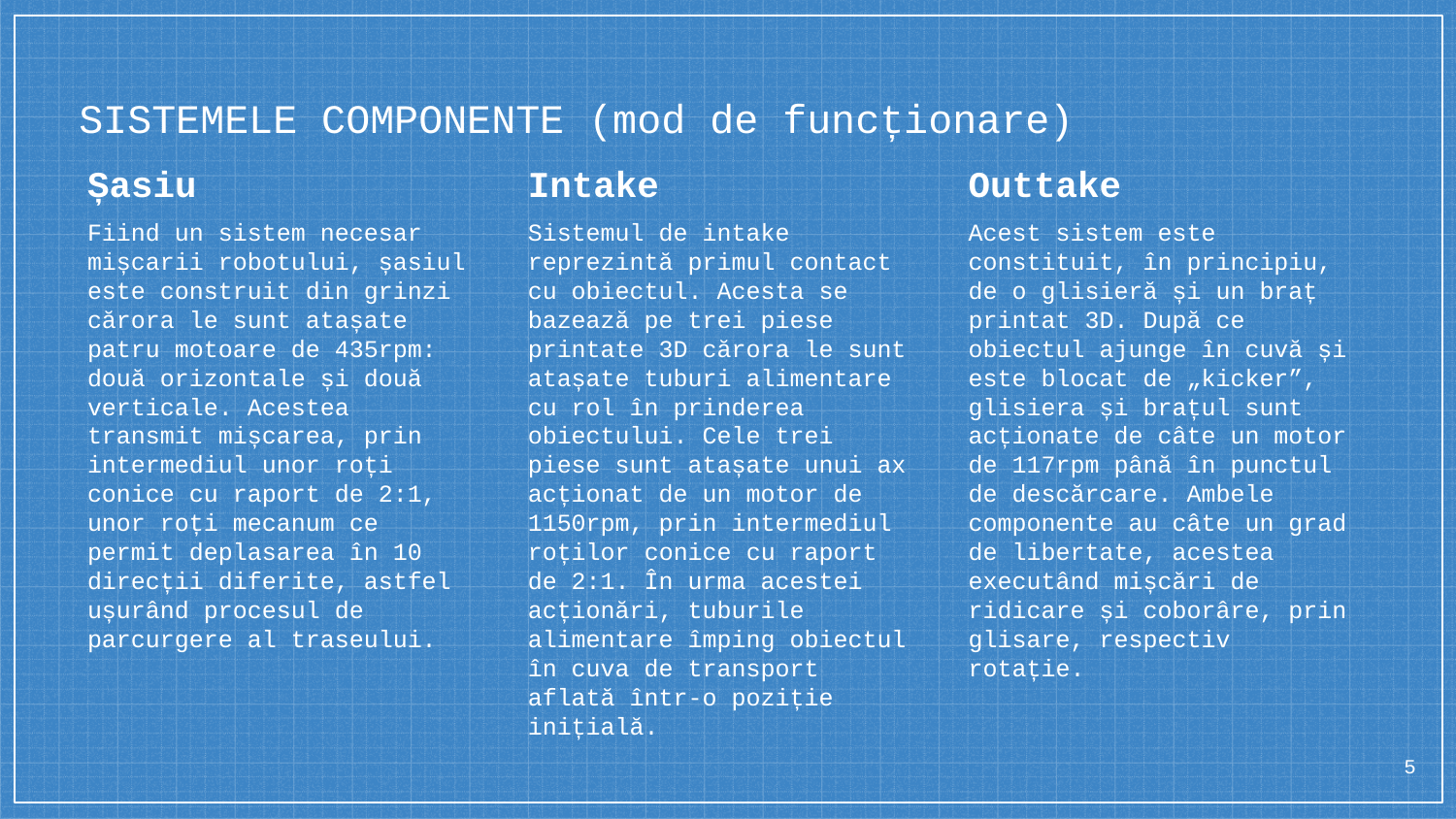

# SISTEMELE COMPONENTE (mod de funcționare)
Intake
Sistemul de intake reprezintă primul contact cu obiectul. Acesta se bazează pe trei piese printate 3D cărora le sunt atașate tuburi alimentare cu rol în prinderea obiectului. Cele trei piese sunt atașate unui ax acționat de un motor de 1150rpm, prin intermediul roților conice cu raport de 2:1. În urma acestei acționări, tuburile alimentare împing obiectul în cuva de transport aflată într-o poziție inițială.
Șasiu
Fiind un sistem necesar mișcarii robotului, șasiul este construit din grinzi cărora le sunt atașate patru motoare de 435rpm: două orizontale și două verticale. Acestea transmit mișcarea, prin intermediul unor roți conice cu raport de 2:1, unor roți mecanum ce permit deplasarea în 10 direcții diferite, astfel ușurând procesul de parcurgere al traseului.
Outtake
Acest sistem este constituit, în principiu, de o glisieră și un braț printat 3D. După ce obiectul ajunge în cuvă și este blocat de „kicker”, glisiera și brațul sunt acționate de câte un motor de 117rpm până în punctul de descărcare. Ambele componente au câte un grad de libertate, acestea executând mișcări de ridicare și coborâre, prin glisare, respectiv rotație.
5